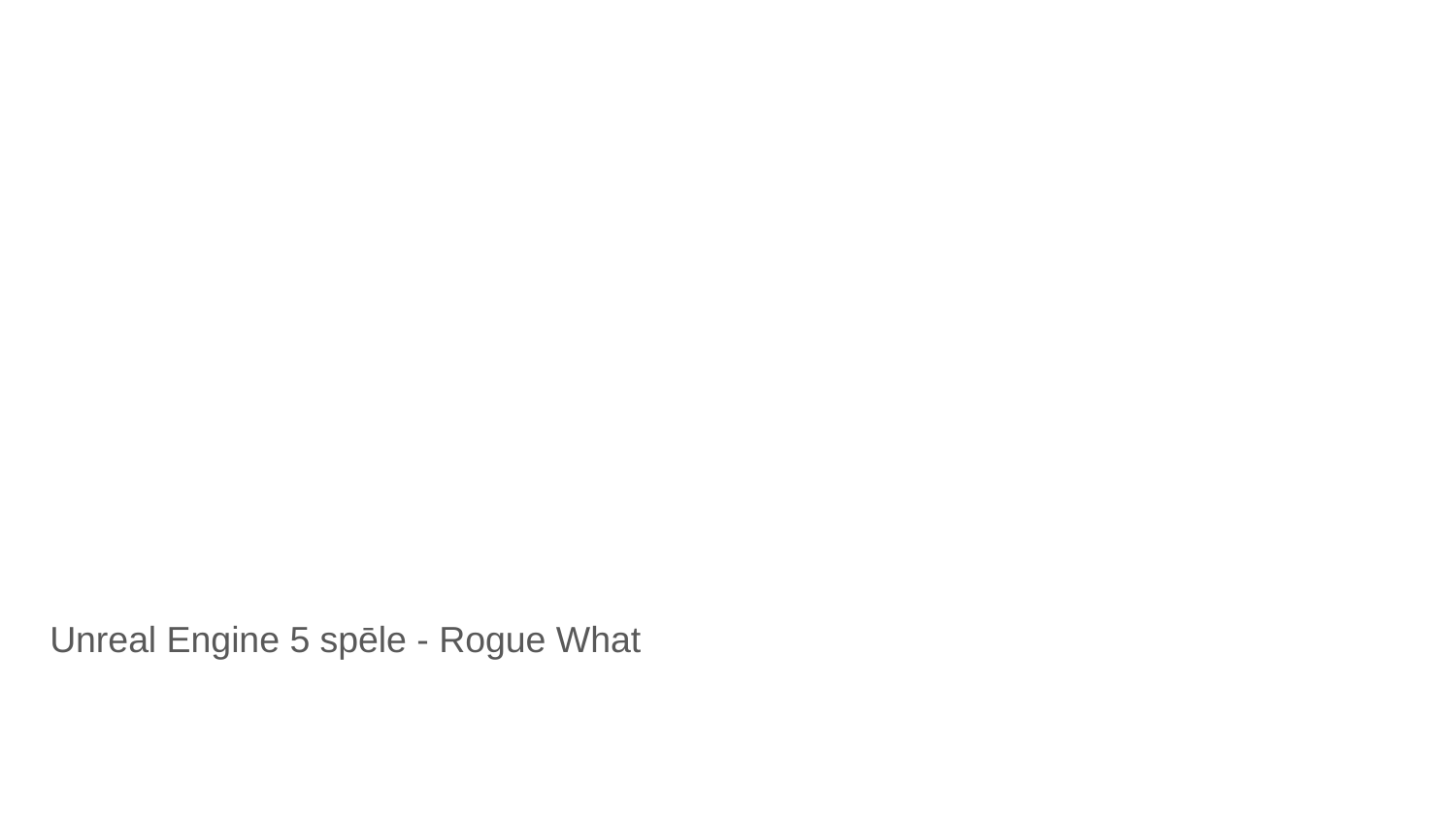

Unreal Engine 5 spēle - Rogue What